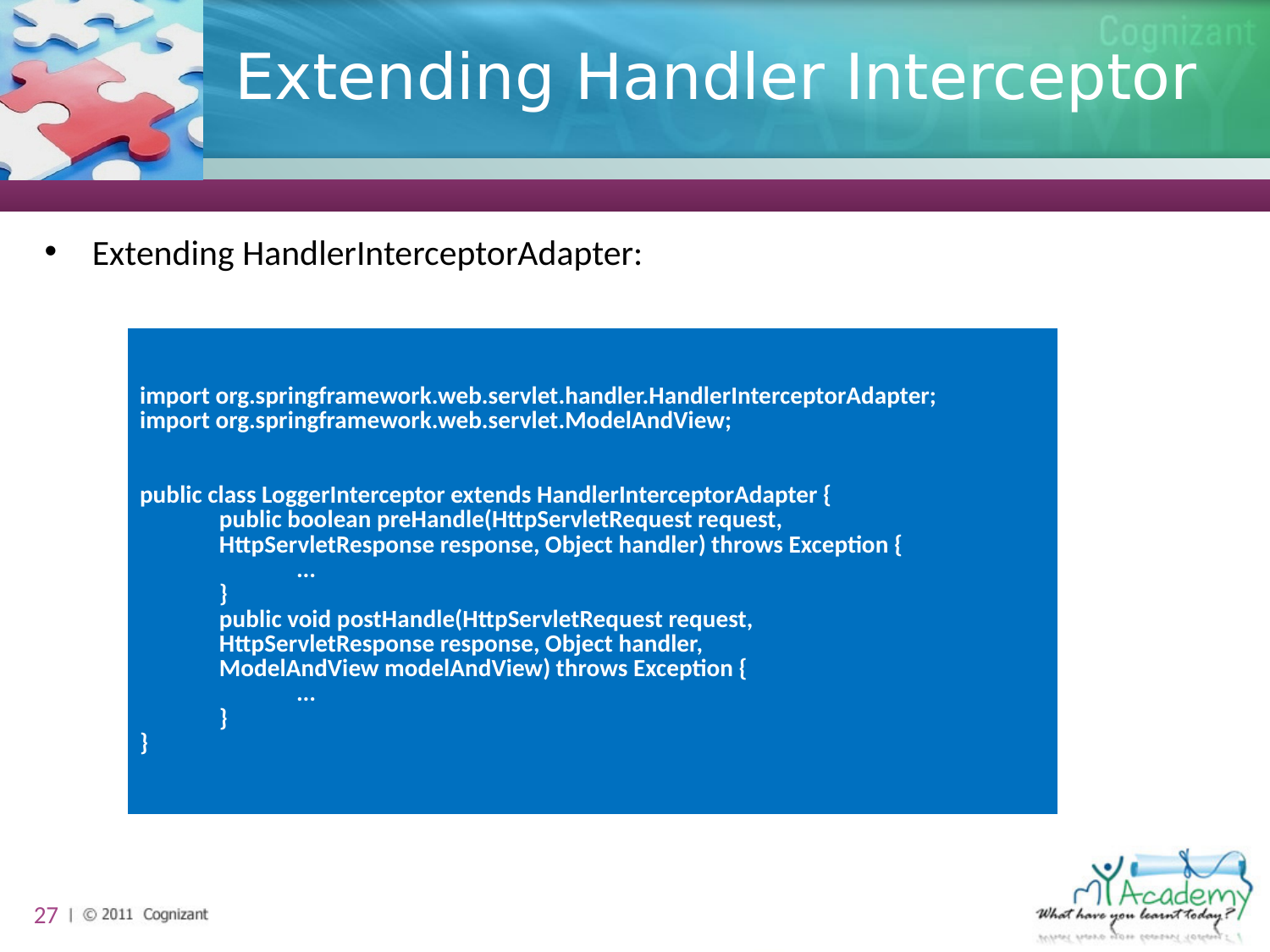

# Extending Handler Interceptor
Extending HandlerInterceptorAdapter:
| import org.springframework.web.servlet.handler.HandlerInterceptorAdapter; import org.springframework.web.servlet.ModelAndView;     public class LoggerInterceptor extends HandlerInterceptorAdapter { public boolean preHandle(HttpServletRequest request, HttpServletResponse response, Object handler) throws Exception { ... } public void postHandle(HttpServletRequest request, HttpServletResponse response, Object handler, ModelAndView modelAndView) throws Exception { ... } } |
| --- |
27